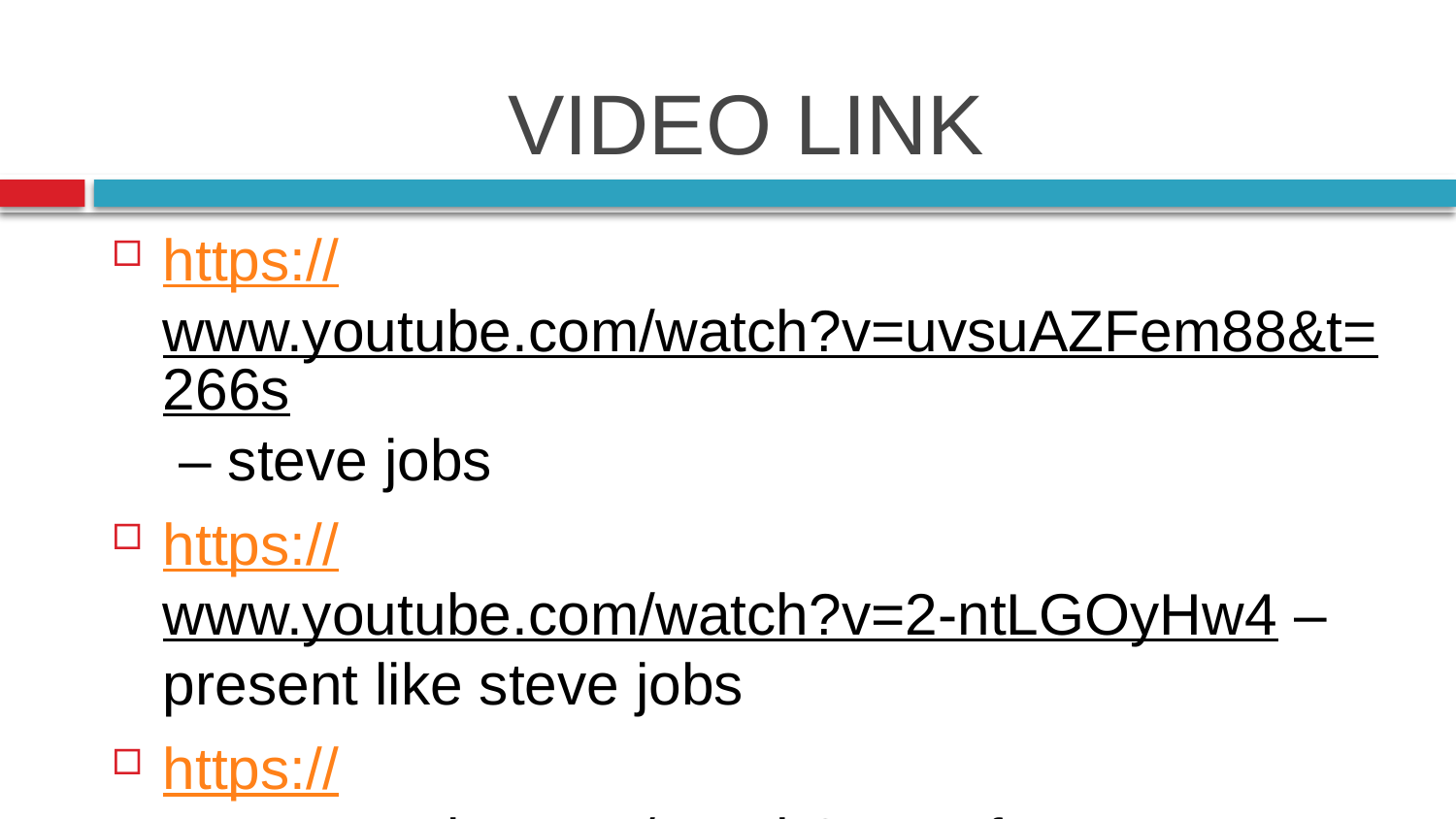

# VIDEO LINK
https://www.youtube.com/watch?v=uvsuAZFem88&t=266s – steve jobs
https://www.youtube.com/watch?v=2-ntLGOyHw4 – present like steve jobs
https://www.youtube.com/watch?v=mpfxsvBPWEs - Sundar Pichai